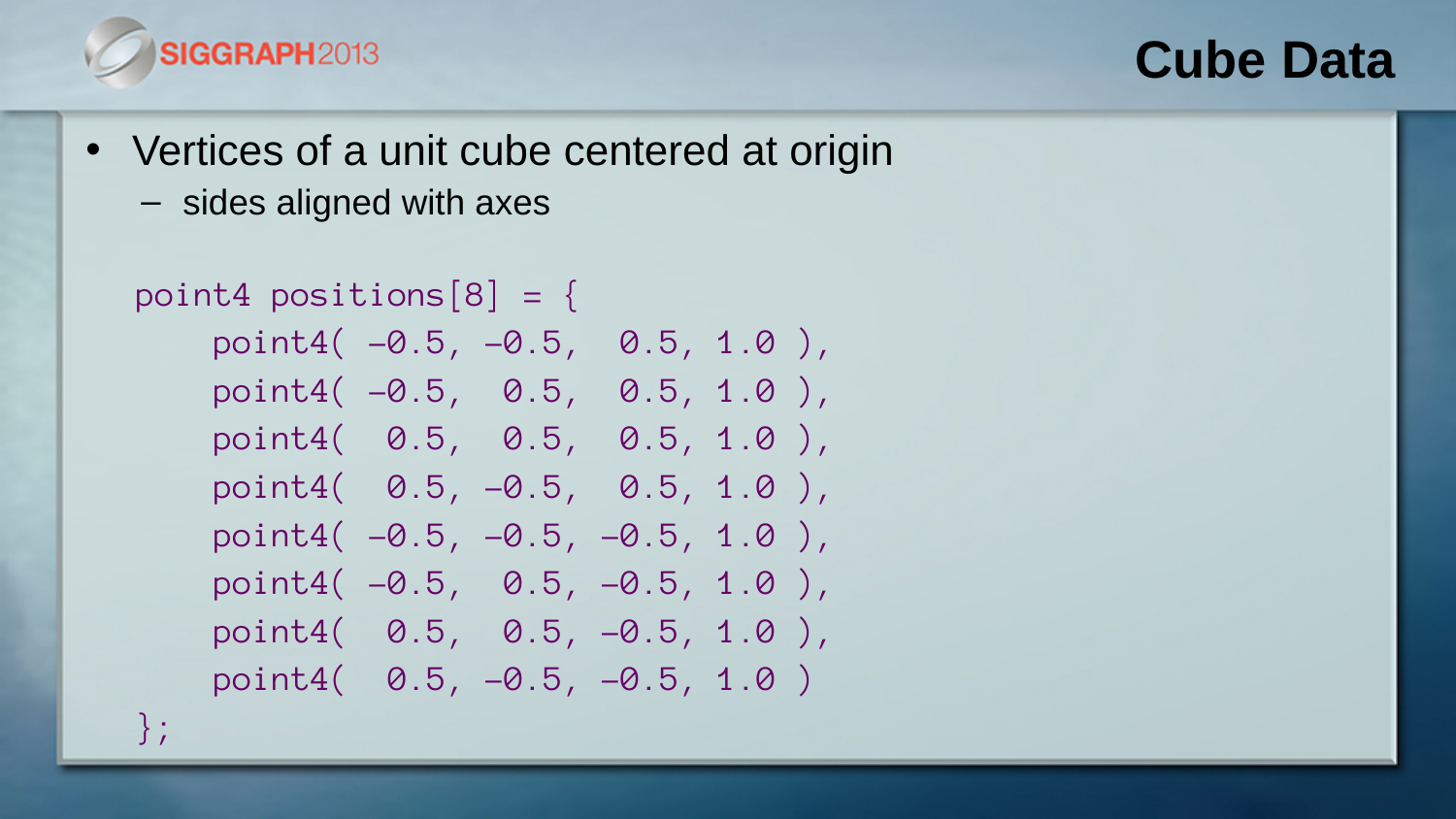

# Cube Data
Vertices of a unit cube centered at origin
sides aligned with axes
point4 positions[8] = {
    point4( -0.5, -0.5,  0.5, 1.0 ),
    point4( -0.5,  0.5,  0.5, 1.0 ),
    point4(  0.5,  0.5,  0.5, 1.0 ),
    point4(  0.5, -0.5,  0.5, 1.0 ),
    point4( -0.5, -0.5, -0.5, 1.0 ),
    point4( -0.5,  0.5, -0.5, 1.0 ),
    point4(  0.5,  0.5, -0.5, 1.0 ),
    point4(  0.5, -0.5, -0.5, 1.0 )
};